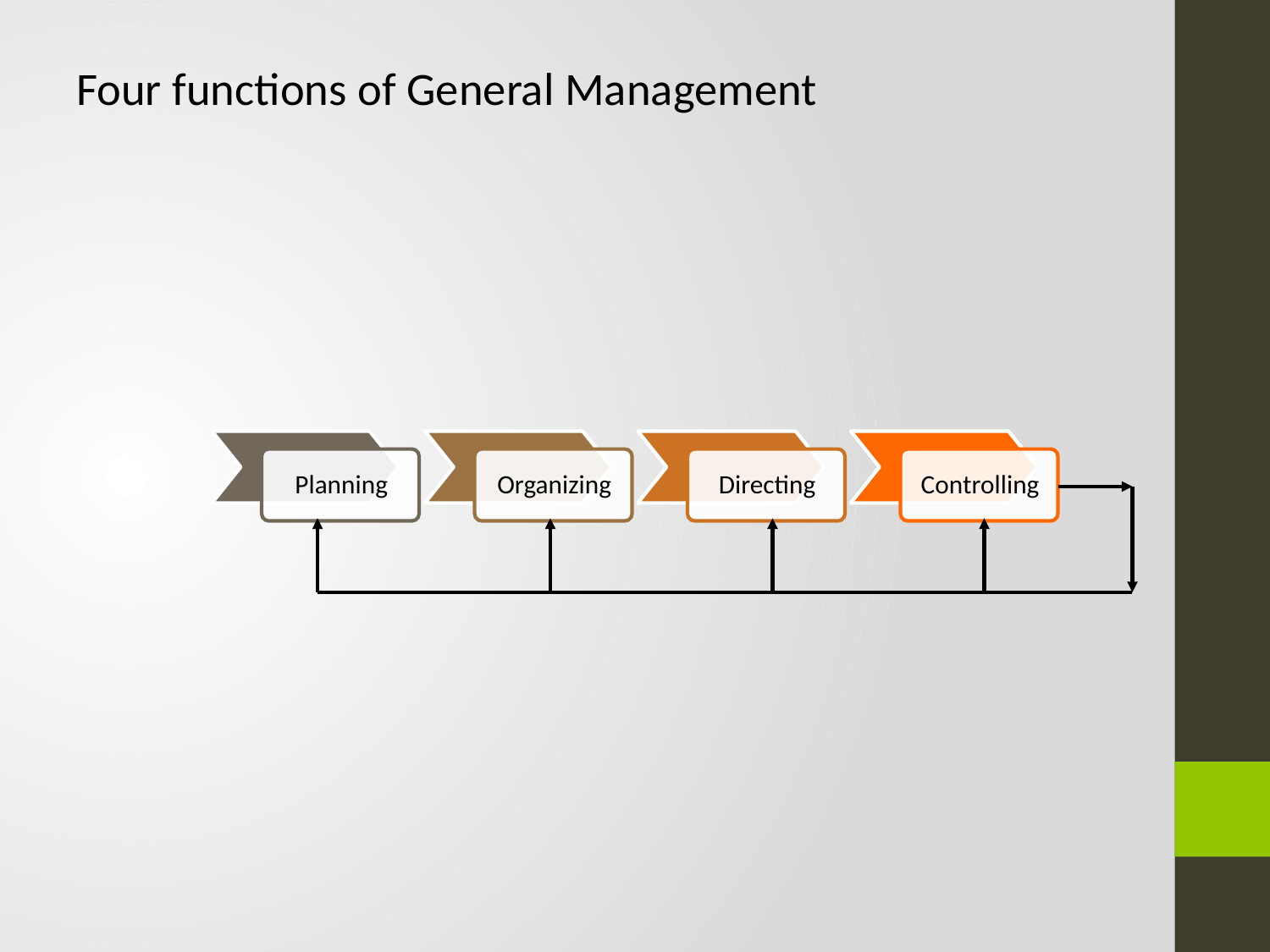

Four functions of General Management
Planning
Organizing
Directing
Controlling